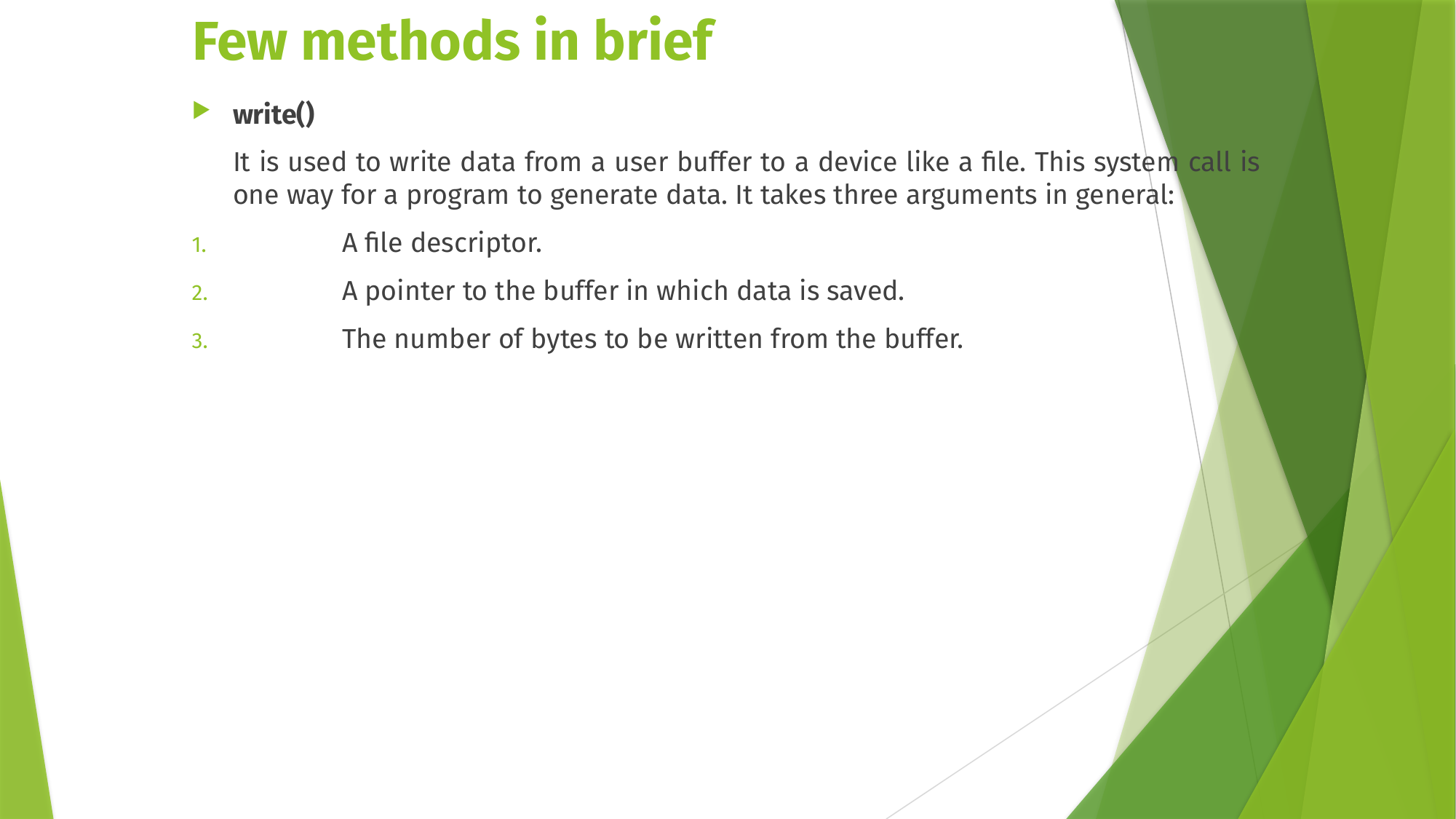

Few methods in brief
write()
	It is used to write data from a user buffer to a device like a file. This system call is one way for a program to generate data. It takes three arguments in general:
	A file descriptor.
	A pointer to the buffer in which data is saved.
	The number of bytes to be written from the buffer.